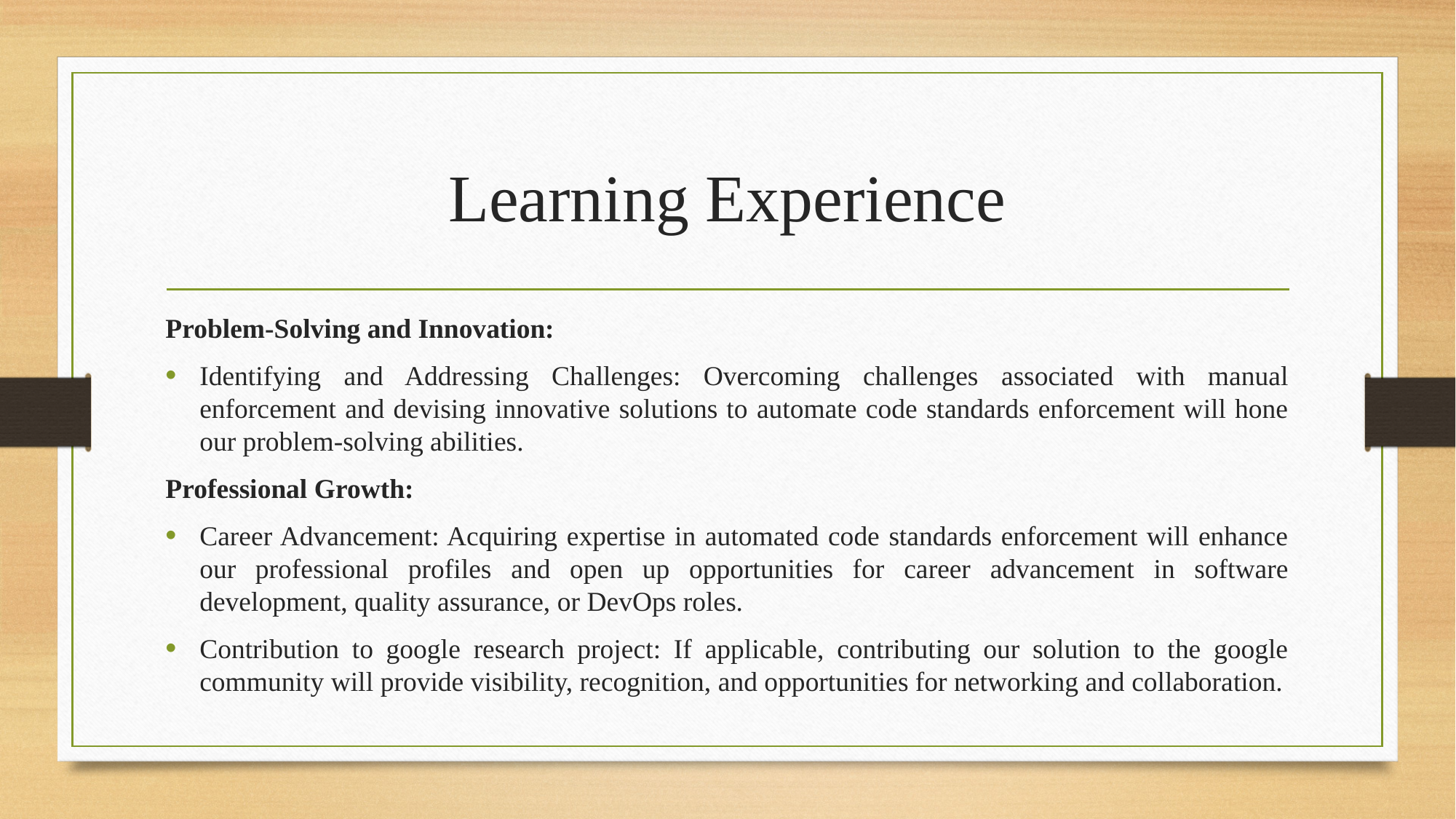

# Learning Experience
Problem-Solving and Innovation:
Identifying and Addressing Challenges: Overcoming challenges associated with manual enforcement and devising innovative solutions to automate code standards enforcement will hone our problem-solving abilities.
Professional Growth:
Career Advancement: Acquiring expertise in automated code standards enforcement will enhance our professional profiles and open up opportunities for career advancement in software development, quality assurance, or DevOps roles.
Contribution to google research project: If applicable, contributing our solution to the google community will provide visibility, recognition, and opportunities for networking and collaboration.